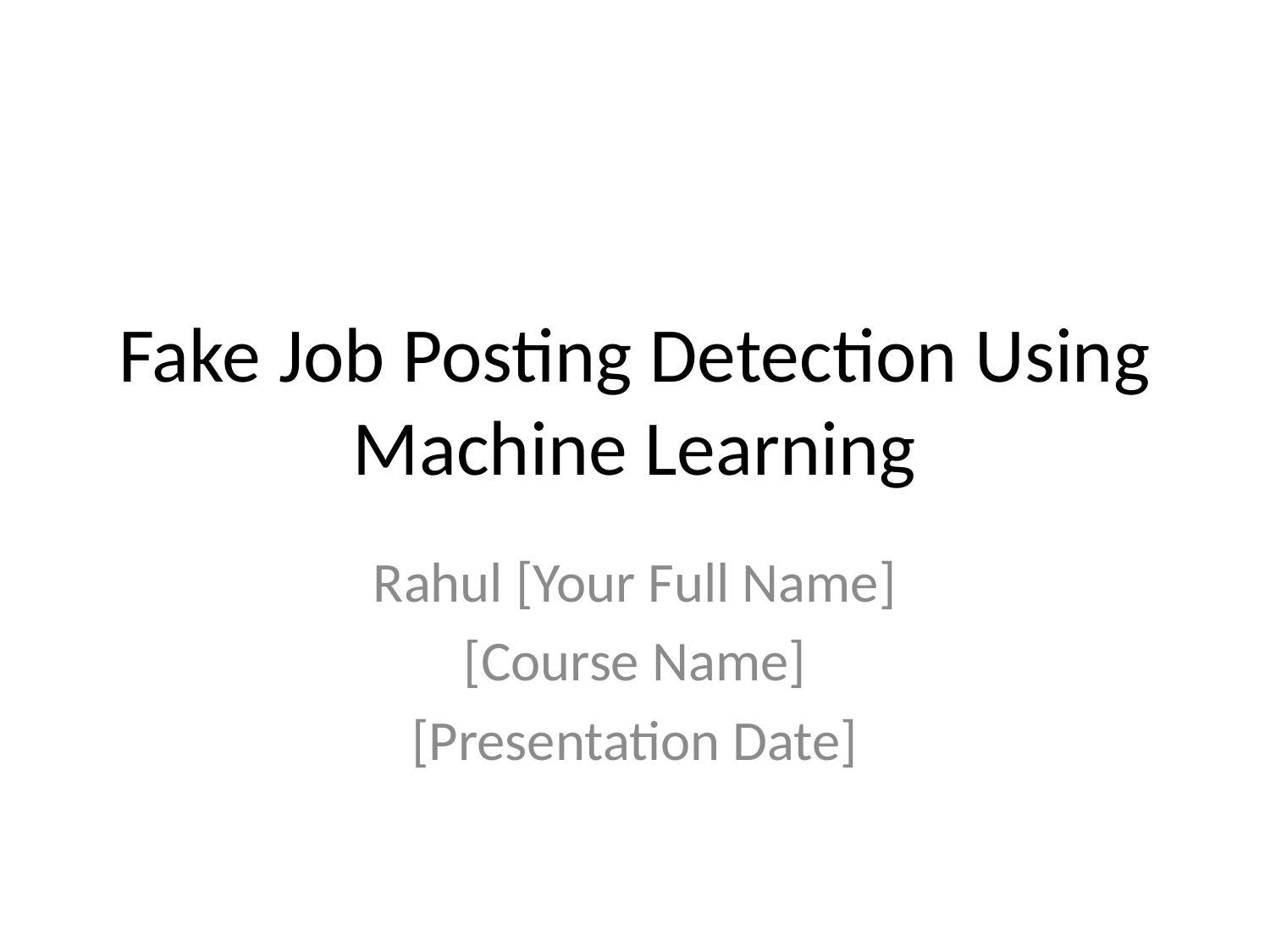

# Fake Job Posting Detection Using Machine Learning
Rahul [Your Full Name]
[Course Name]
[Presentation Date]